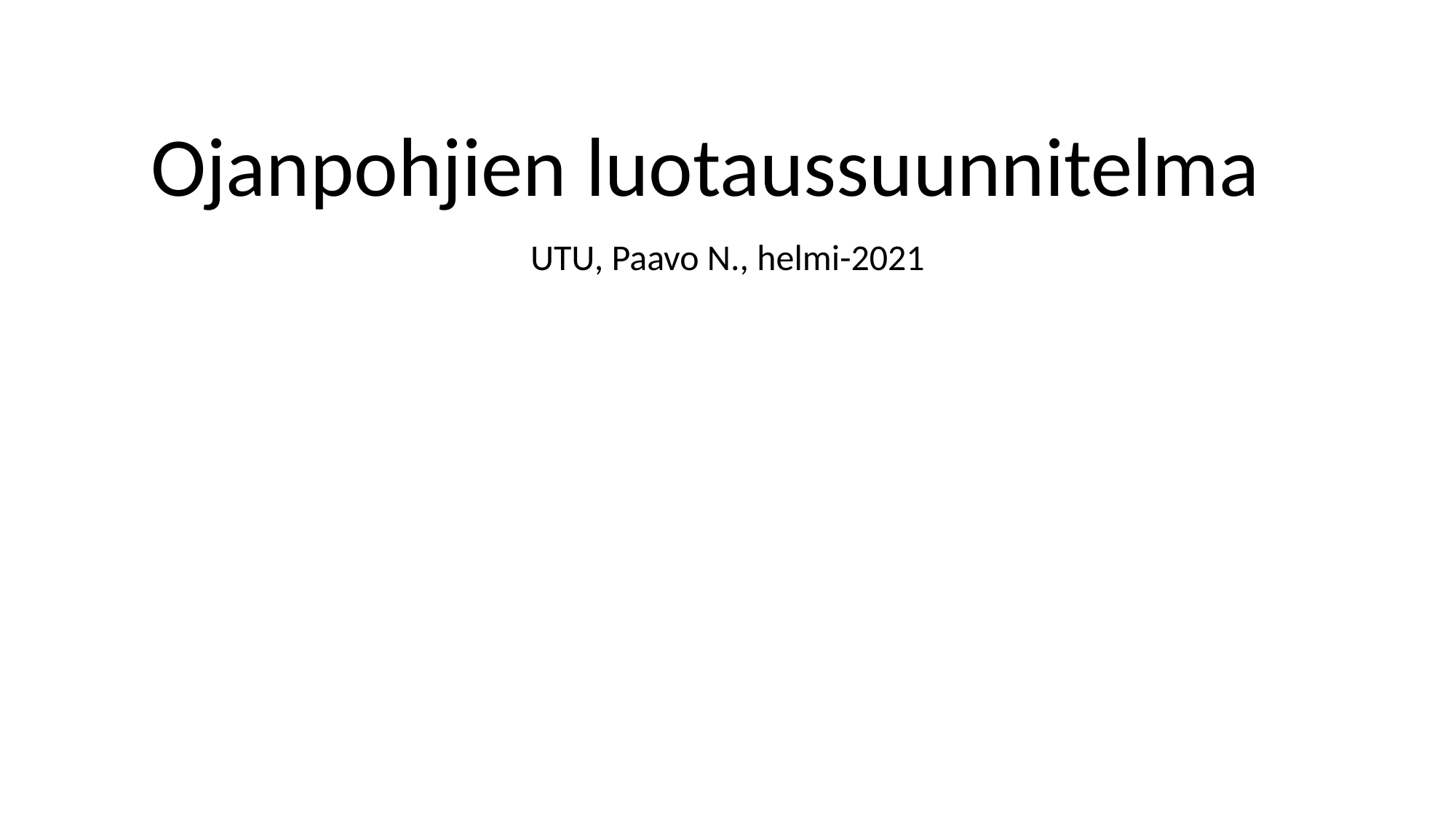

# Ojanpohjien luotaussuunnitelma
UTU, Paavo N., helmi-2021